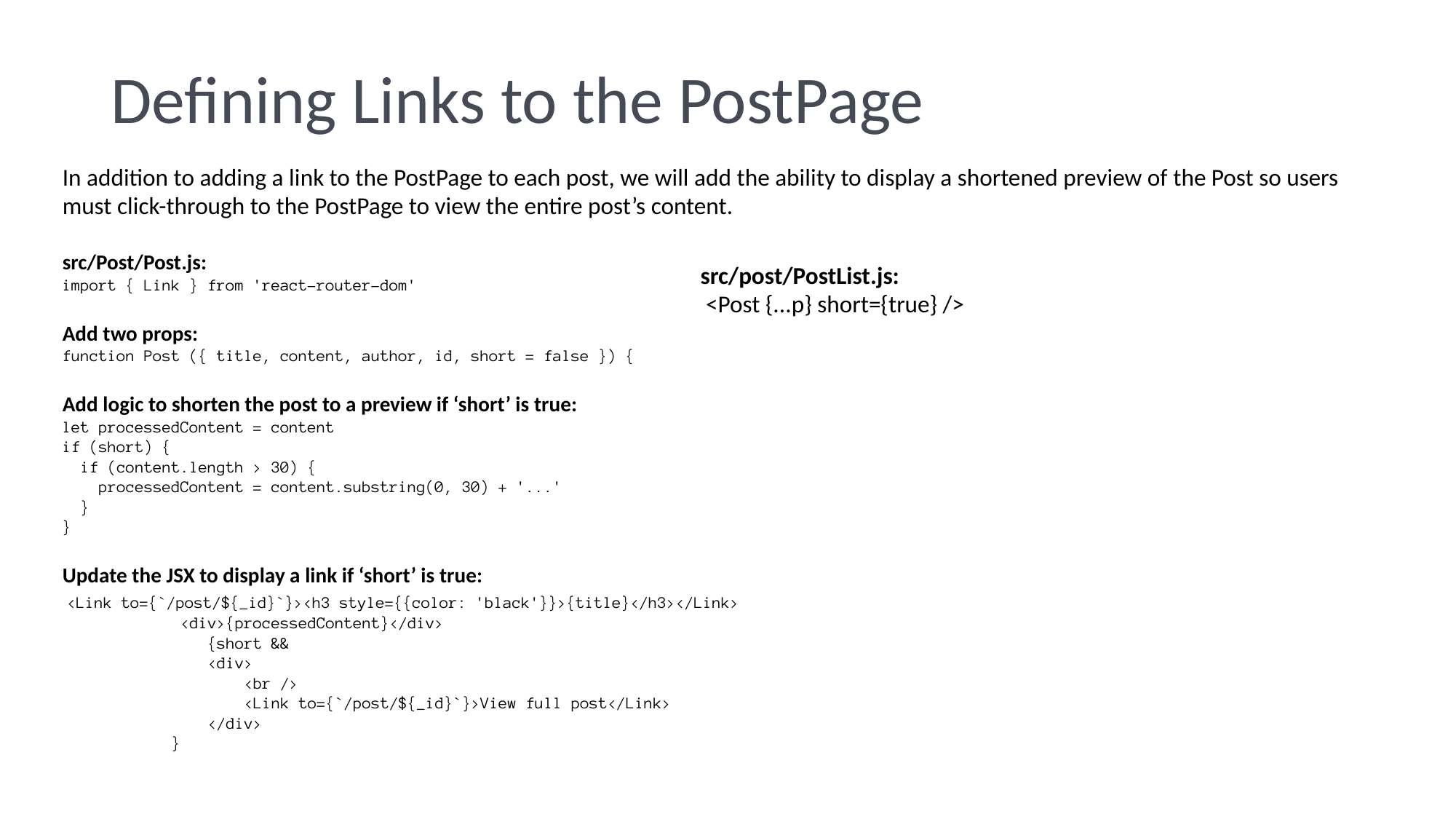

# Defining Links to the PostPage
In addition to adding a link to the PostPage to each post, we will add the ability to display a shortened preview of the Post so users must click-through to the PostPage to view the entire post’s content.

src/Post/Post.js:
import { Link } from 'react-router-dom'

Add two props:
function Post ({ title, content, author, id, short = false }) {

Add logic to shorten the post to a preview if ‘short’ is true:
let processedContent = content
if (short) {
  if (content.length > 30) {
    processedContent = content.substring(0, 30) + '...'
  }
}

Update the JSX to display a link if ‘short’ is true:
 <Link to={`/post/${_id}`}><h3 style={{color: 'black'}}>{title}</h3></Link>
             <div>{processedContent}</div>
                {short &&
                <div>
                    <br />
                    <Link to={`/post/${_id}`}>View full post</Link>
                </div>
            }

src/post/PostList.js:
 <Post {...p} short={true} />